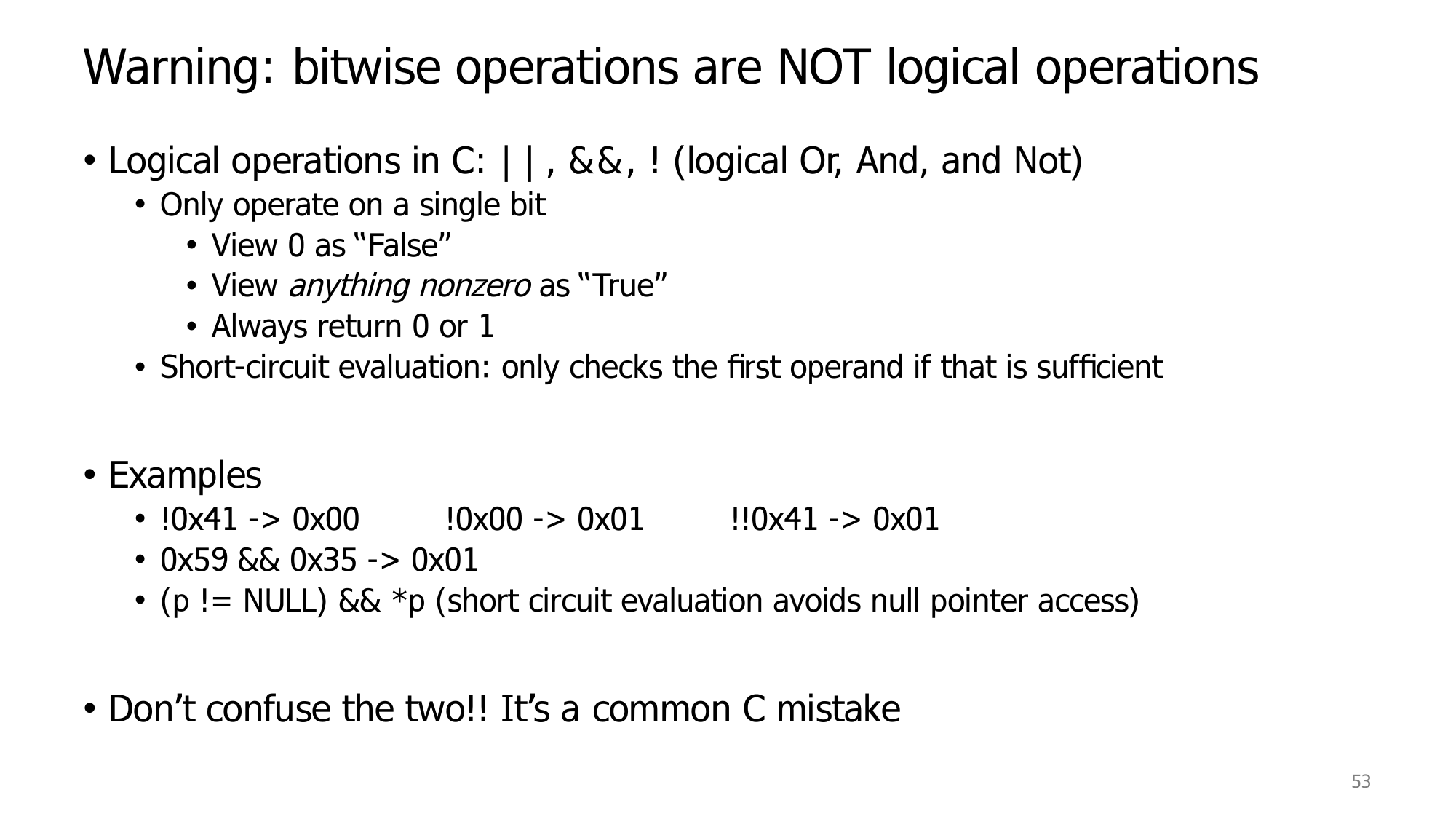

# Warning: bitwise operations are NOT logical operations
Logical operations in C: ||, &&, ! (logical Or, And, and Not)
Only operate on a single bit
View 0 as “False”
View anything nonzero as “True”
Always return 0 or 1
Short-circuit evaluation: only checks the first operand if that is sufficient

Examples
!0x41 -> 0x00		!0x00 -> 0x01				!!0x41 -> 0x01
0x59 && 0x35 -> 0x01
(p != NULL) && *p (short circuit evaluation avoids null pointer access)

Don’t confuse the two!! It’s a common C mistake
53